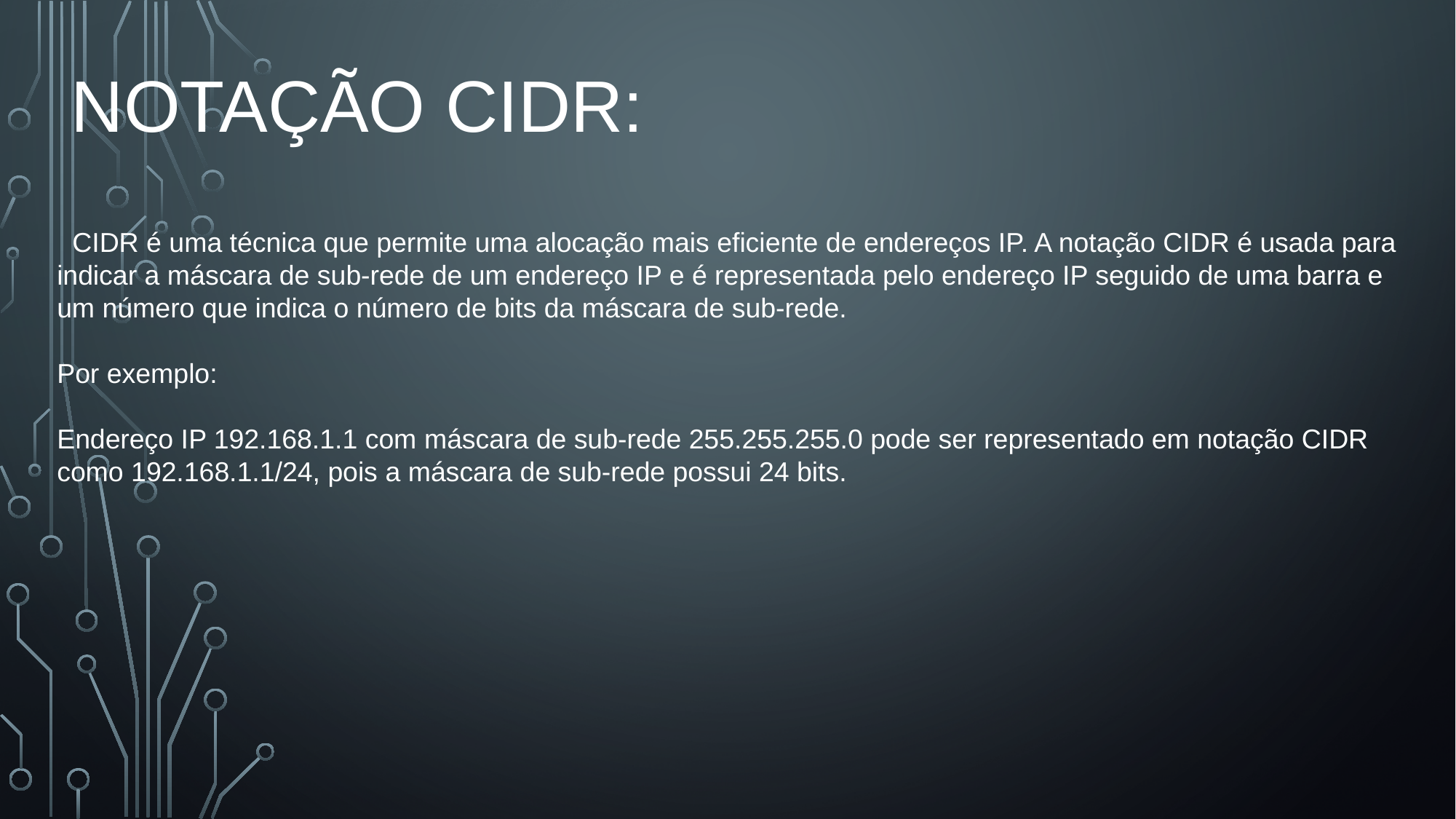

# Notação CIDR:
  CIDR é uma técnica que permite uma alocação mais eficiente de endereços IP. A notação CIDR é usada para indicar a máscara de sub-rede de um endereço IP e é representada pelo endereço IP seguido de uma barra e um número que indica o número de bits da máscara de sub-rede.

Por exemplo:

Endereço IP 192.168.1.1 com máscara de sub-rede 255.255.255.0 pode ser representado em notação CIDR como 192.168.1.1/24, pois a máscara de sub-rede possui 24 bits.